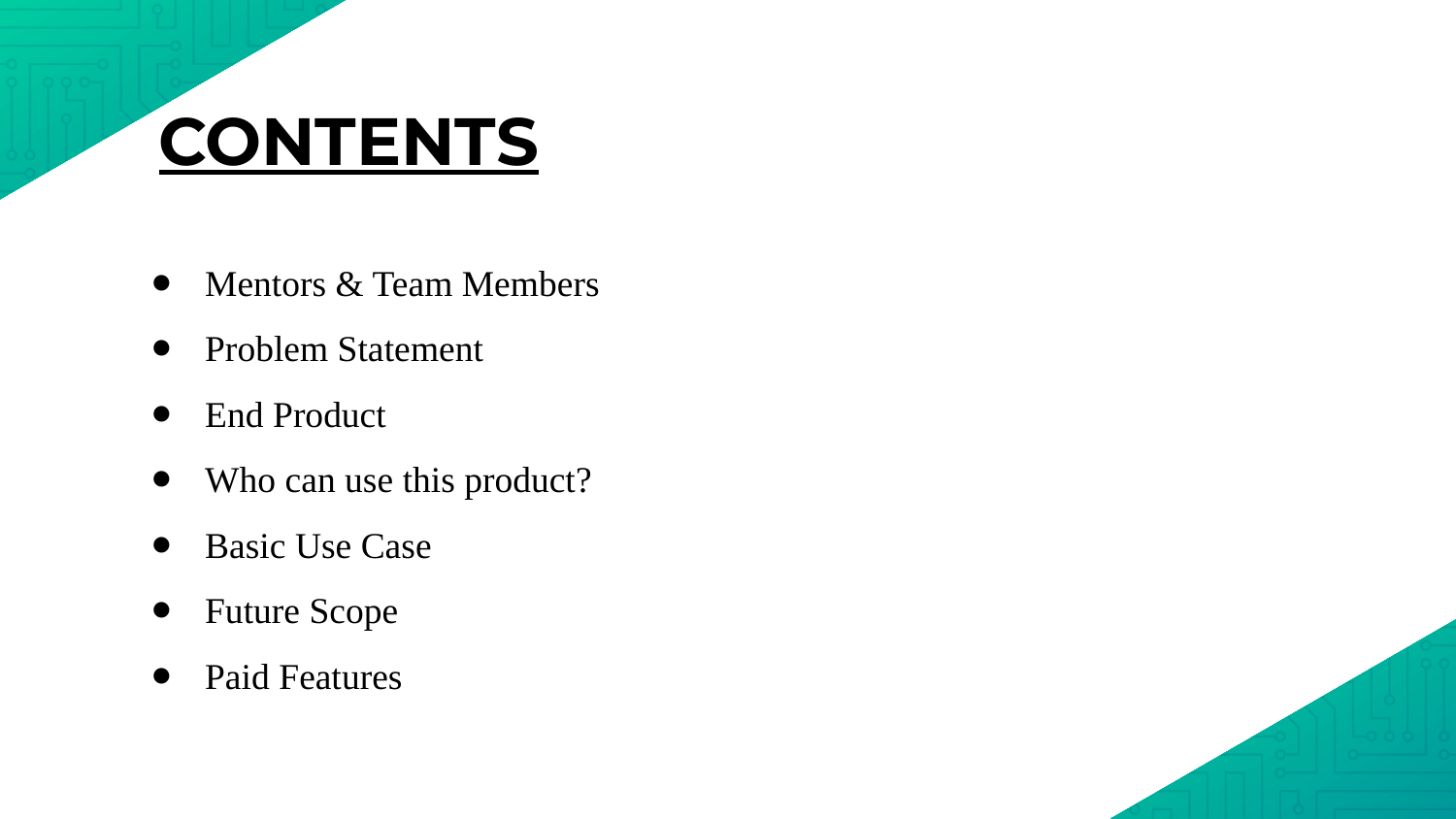

CONTENTS
Mentors & Team Members
Problem Statement
End Product
Who can use this product?
Basic Use Case
Future Scope
Paid Features